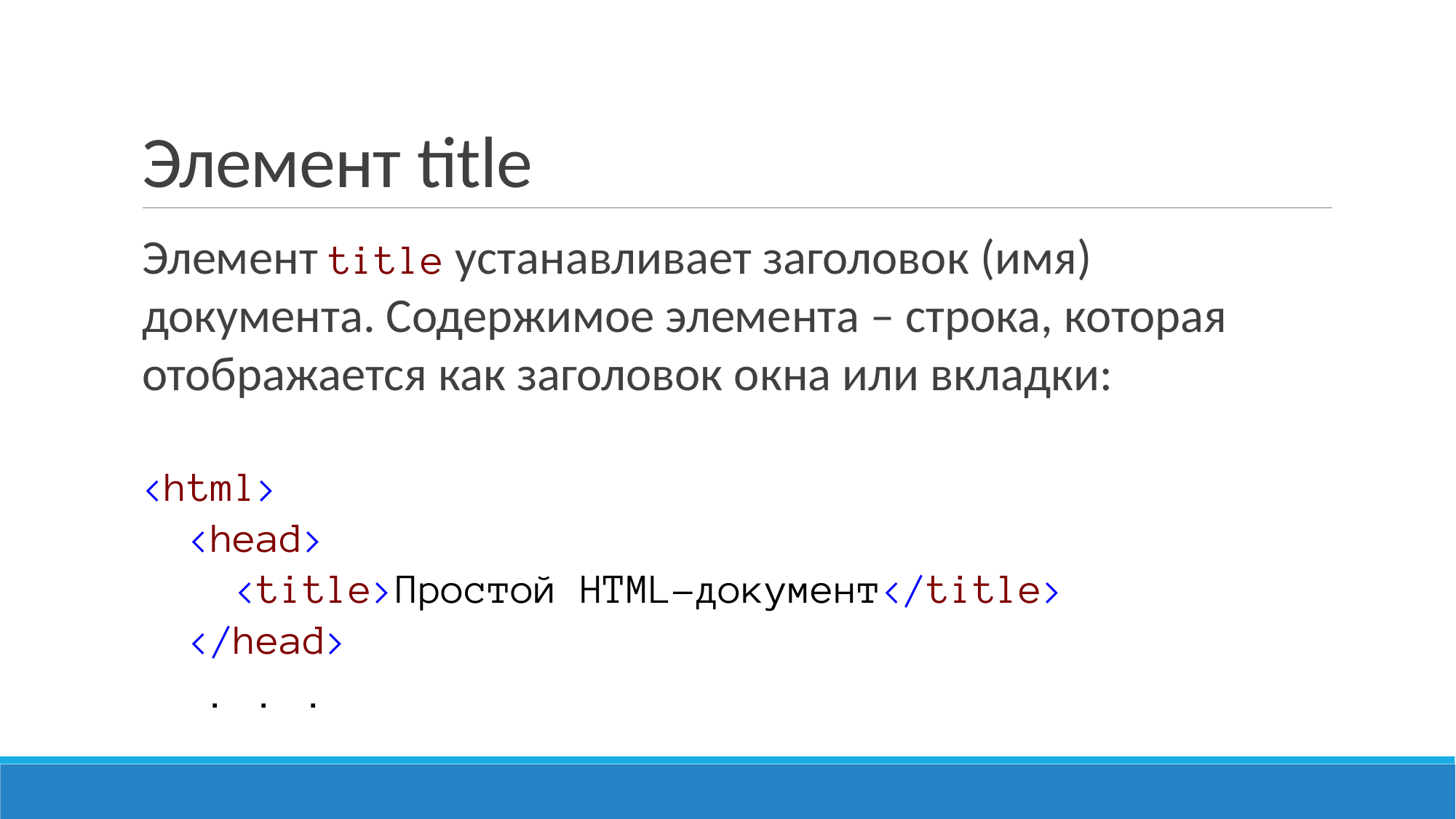

# Элемент title
Элемент title устанавливает заголовок (имя) документа. Содержимое элемента – строка, которая отображается как заголовок окна или вкладки:

<html>
  <head>
    <title>Простой HTML-документ</title>
  </head>
  . . .